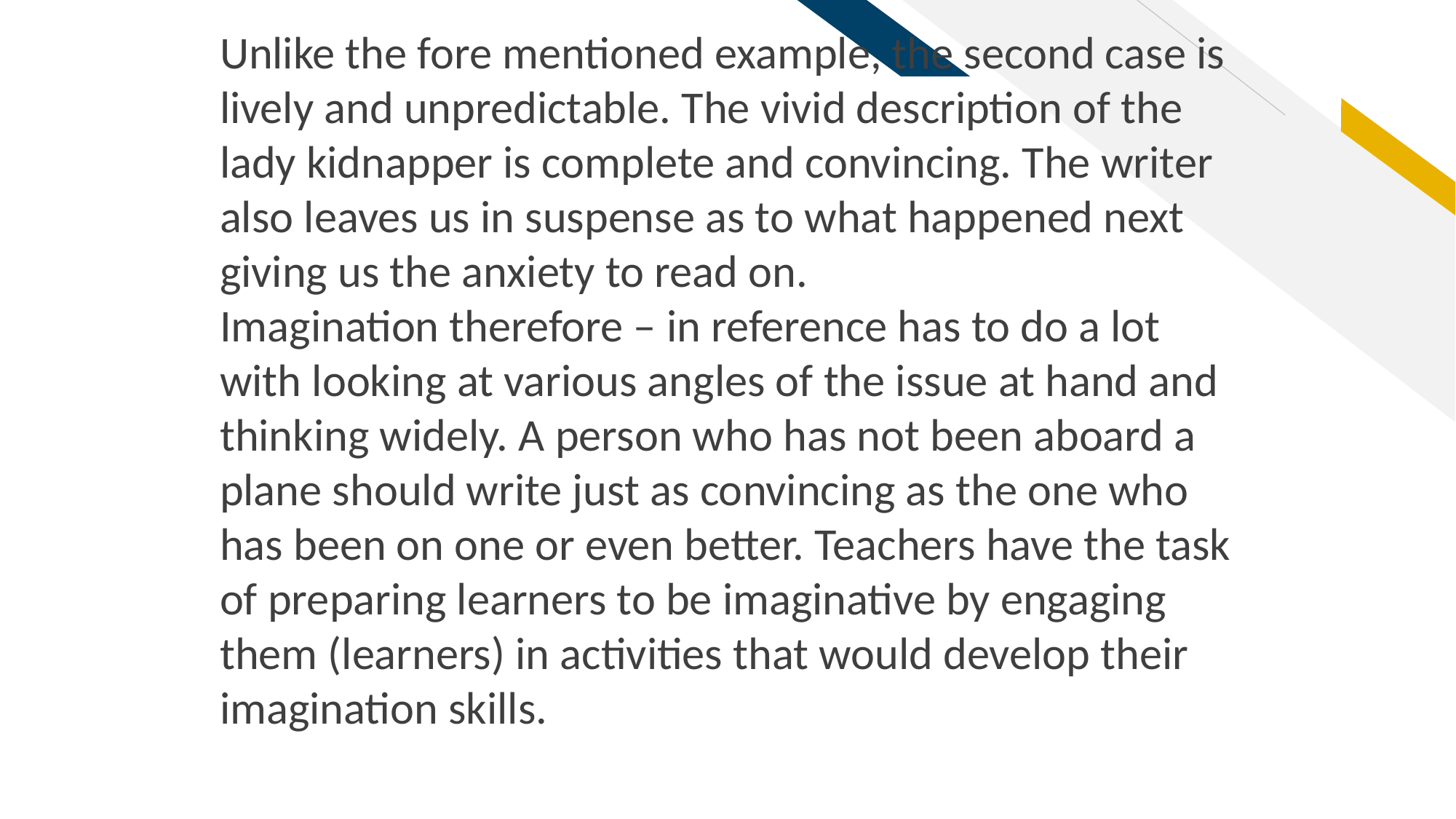

Unlike the fore mentioned example, the second case is lively and unpredictable. The vivid description of the lady kidnapper is complete and convincing. The writer also leaves us in suspense as to what happened next giving us the anxiety to read on.
Imagination therefore – in reference has to do a lot with looking at various angles of the issue at hand and thinking widely. A person who has not been aboard a plane should write just as convincing as the one who has been on one or even better. Teachers have the task of preparing learners to be imaginative by engaging them (learners) in activities that would develop their imagination skills.